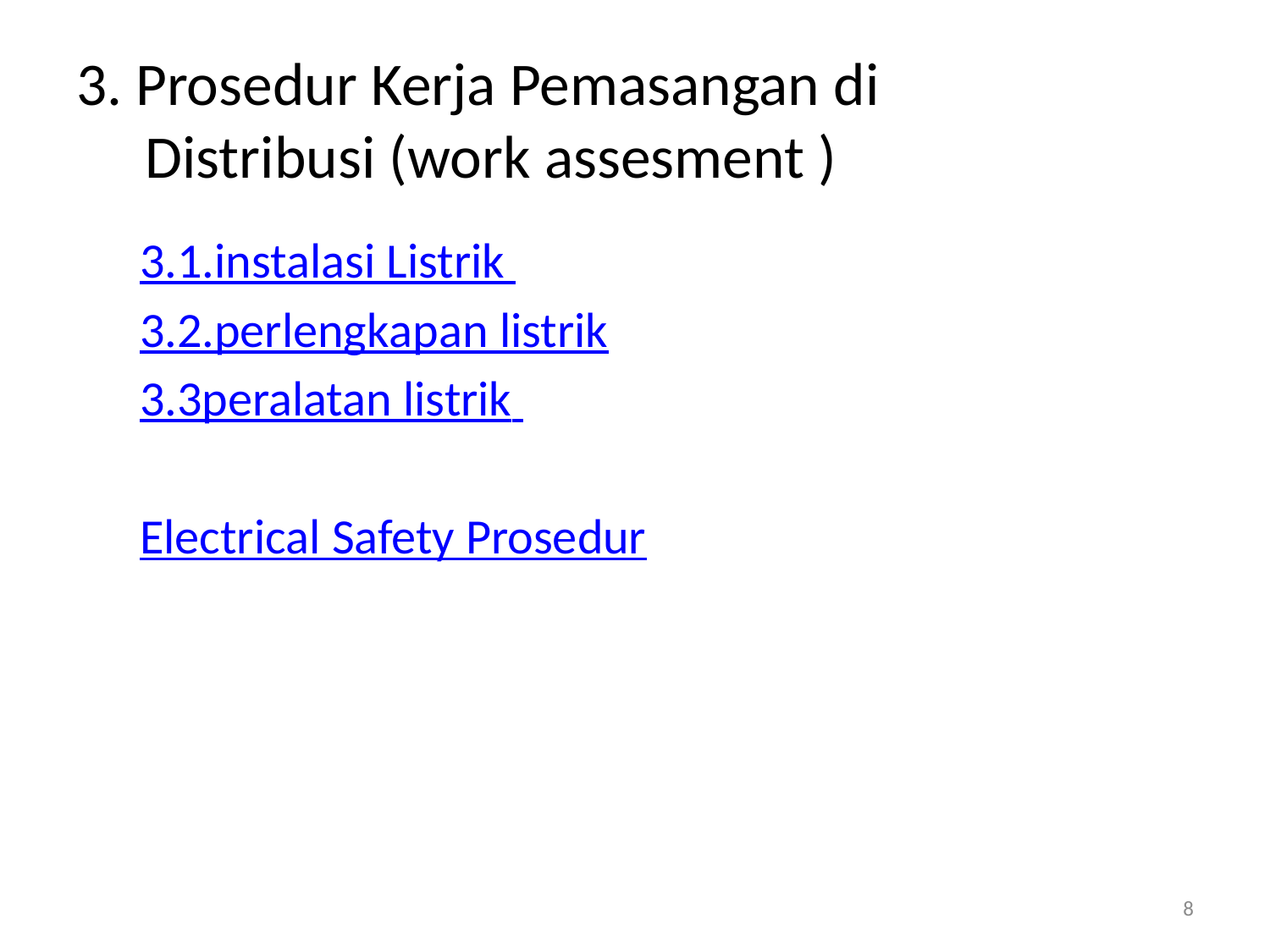

# 3. Prosedur Kerja Pemasangan di Distribusi (work assesment )
3.1.instalasi Listrik
3.2.perlengkapan listrik
3.3peralatan listrik

Electrical Safety Prosedur

8